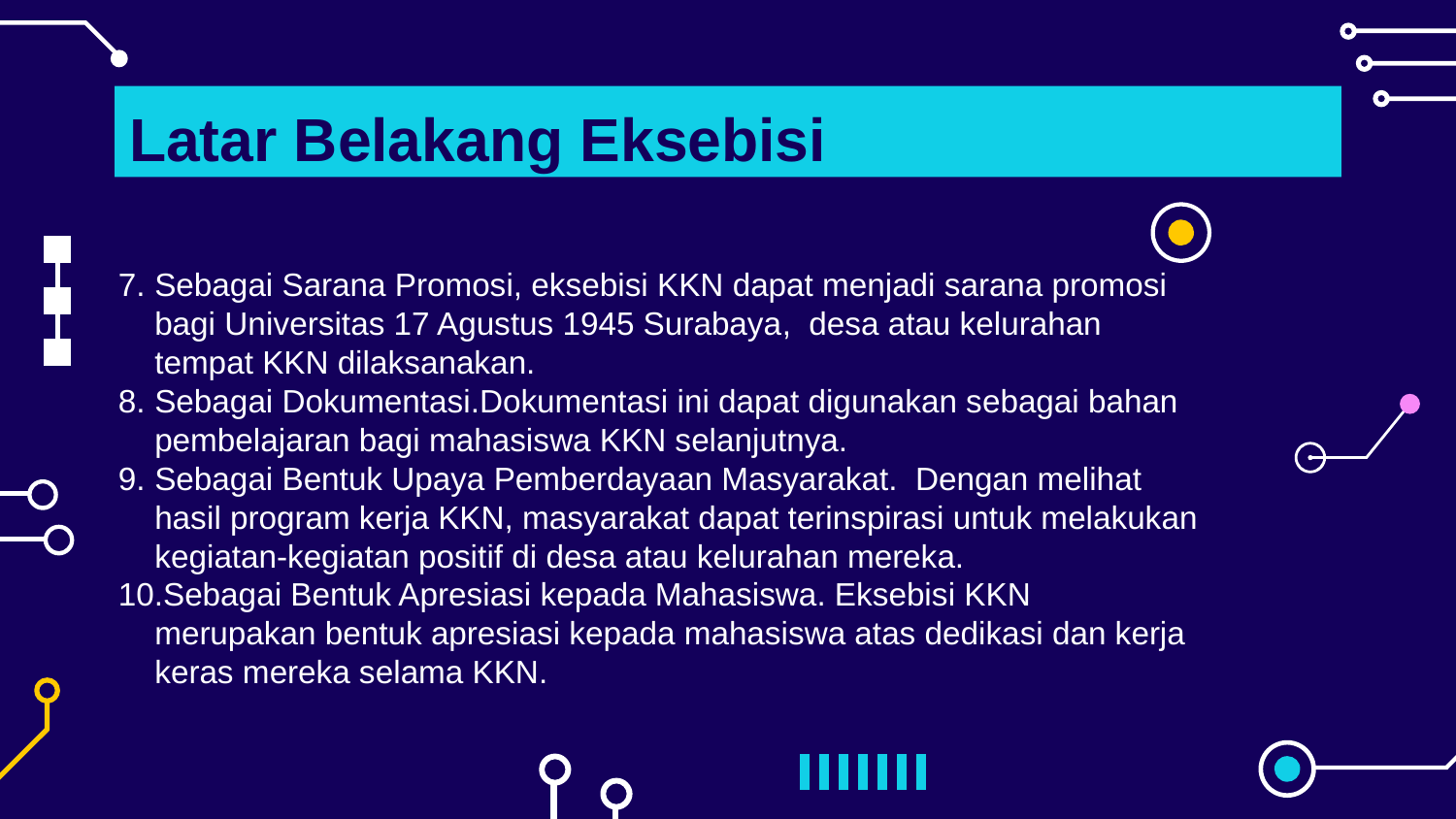

# Latar Belakang Eksebisi

Sebagai Sarana Promosi, eksebisi KKN dapat menjadi sarana promosi bagi Universitas 17 Agustus 1945 Surabaya,  desa atau kelurahan tempat KKN dilaksanakan.
Sebagai Dokumentasi.Dokumentasi ini dapat digunakan sebagai bahan pembelajaran bagi mahasiswa KKN selanjutnya.
Sebagai Bentuk Upaya Pemberdayaan Masyarakat.  Dengan melihat hasil program kerja KKN, masyarakat dapat terinspirasi untuk melakukan kegiatan-kegiatan positif di desa atau kelurahan mereka.
Sebagai Bentuk Apresiasi kepada Mahasiswa. Eksebisi KKN merupakan bentuk apresiasi kepada mahasiswa atas dedikasi dan kerja keras mereka selama KKN.